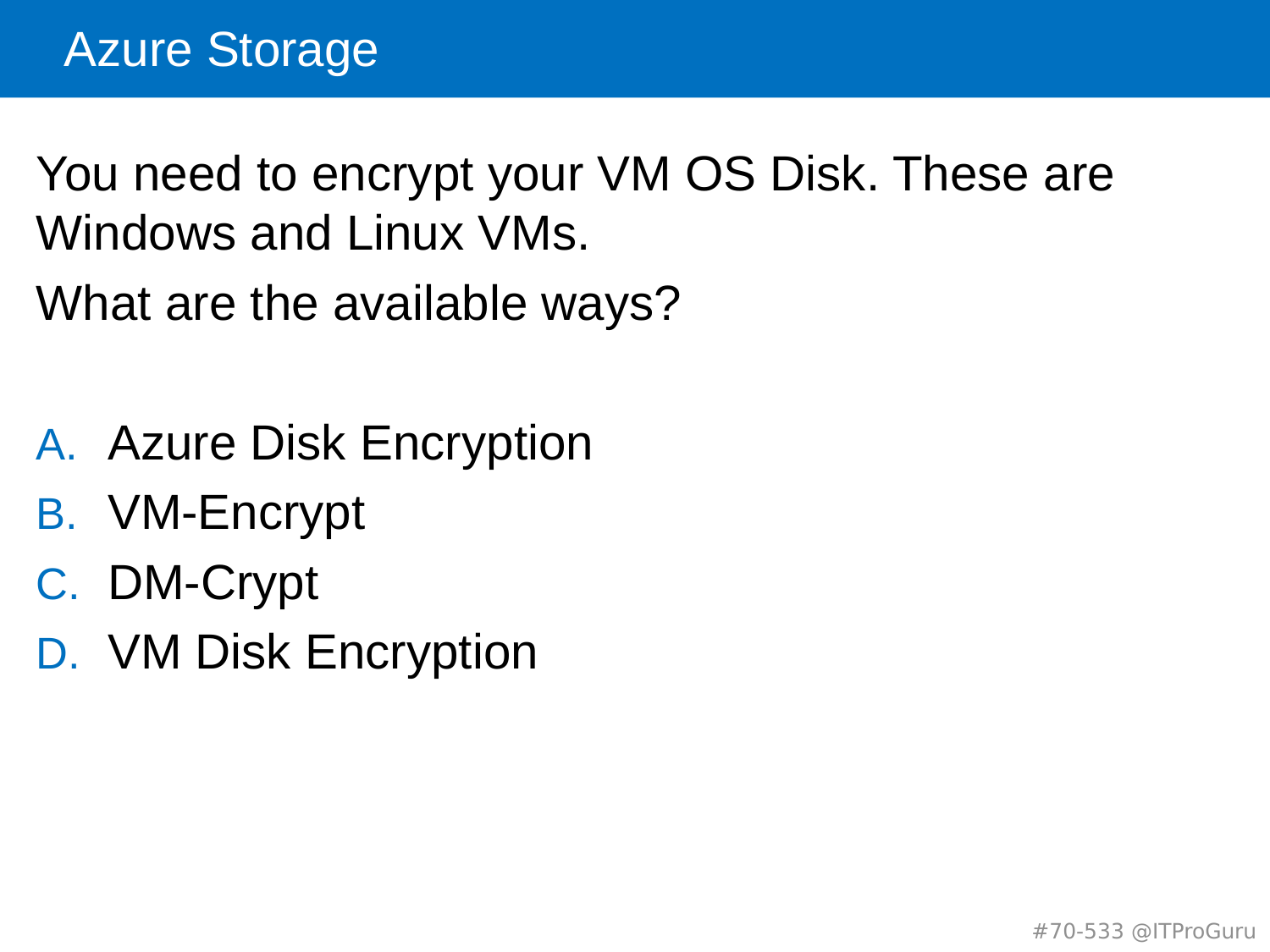

# Azure Storage
You need to encrypt your VM OS Disk. These are Windows and Linux VMs.
What are the available ways?

Azure Disk Encryption
VM-Encrypt
DM-Crypt
VM Disk Encryption